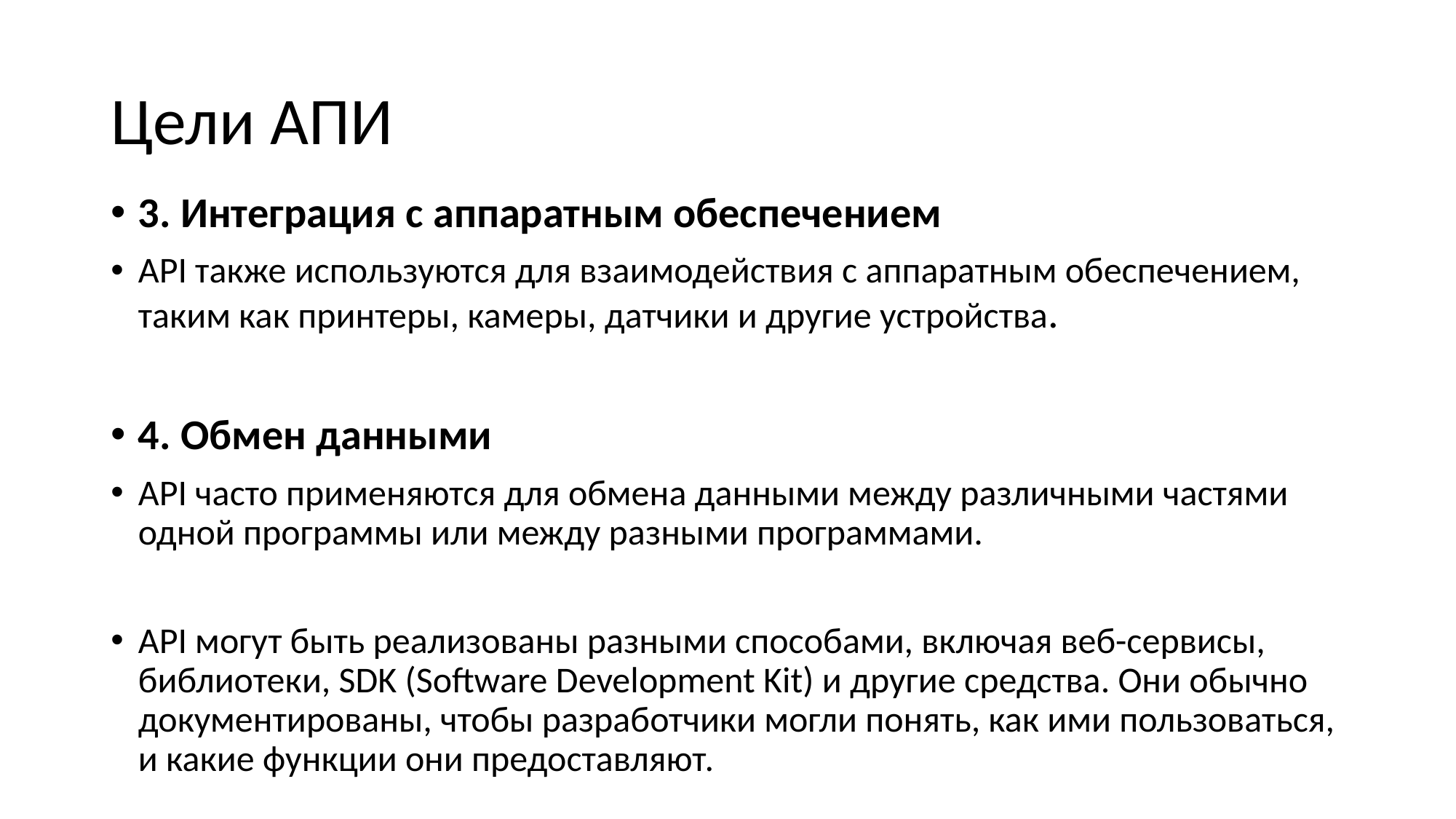

# Цели АПИ
3. Интеграция с аппаратным обеспечением
API также используются для взаимодействия с аппаратным обеспечением, таким как принтеры, камеры, датчики и другие устройства.

4. Обмен данными
API часто применяются для обмена данными между различными частями одной программы или между разными программами.

API могут быть реализованы разными способами, включая веб-сервисы, библиотеки, SDK (Software Development Kit) и другие средства. Они обычно документированы, чтобы разработчики могли понять, как ими пользоваться, и какие функции они предоставляют.